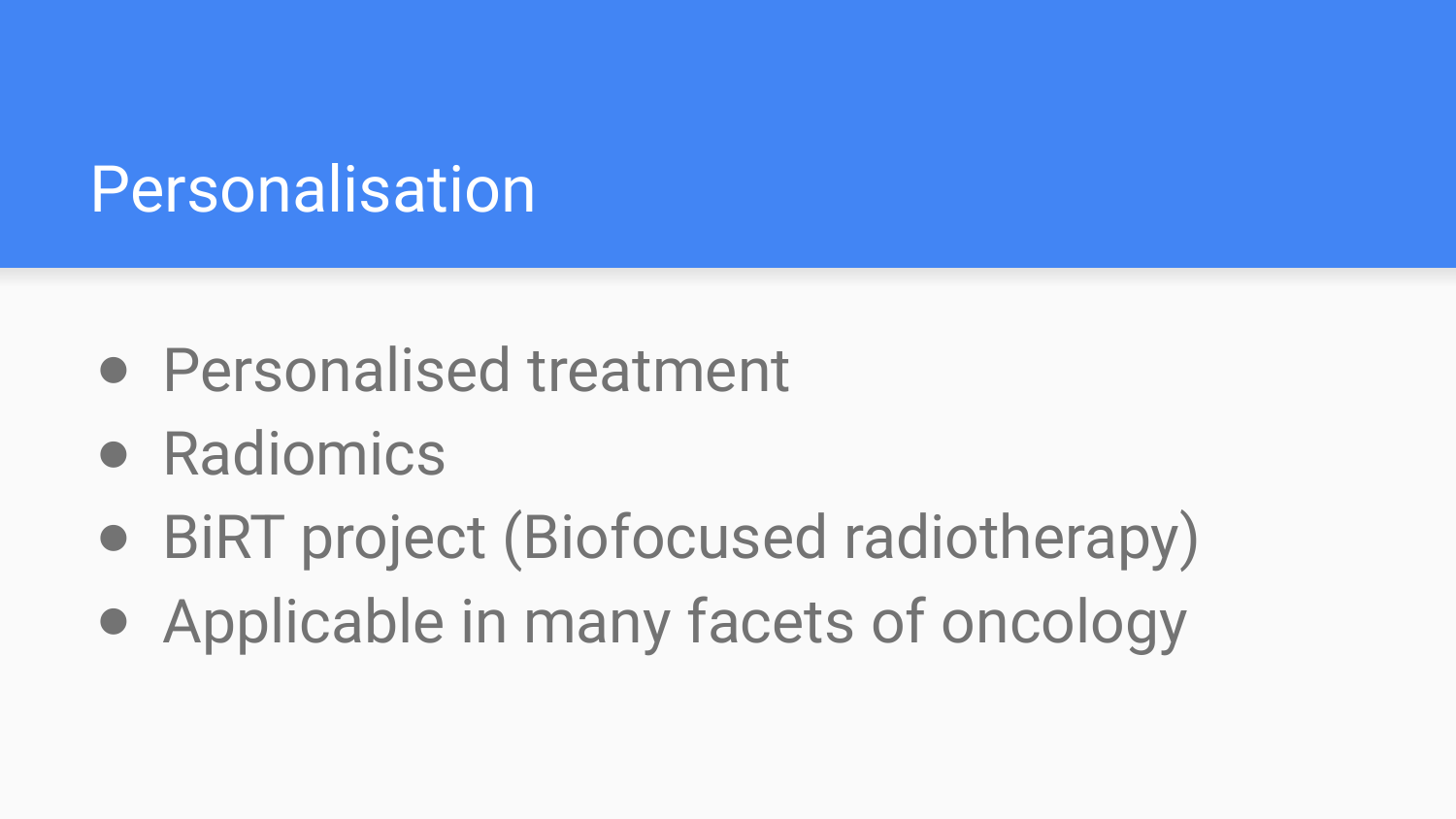

# Personalisation
Personalised treatment
Radiomics
BiRT project (Biofocused radiotherapy)
Applicable in many facets of oncology